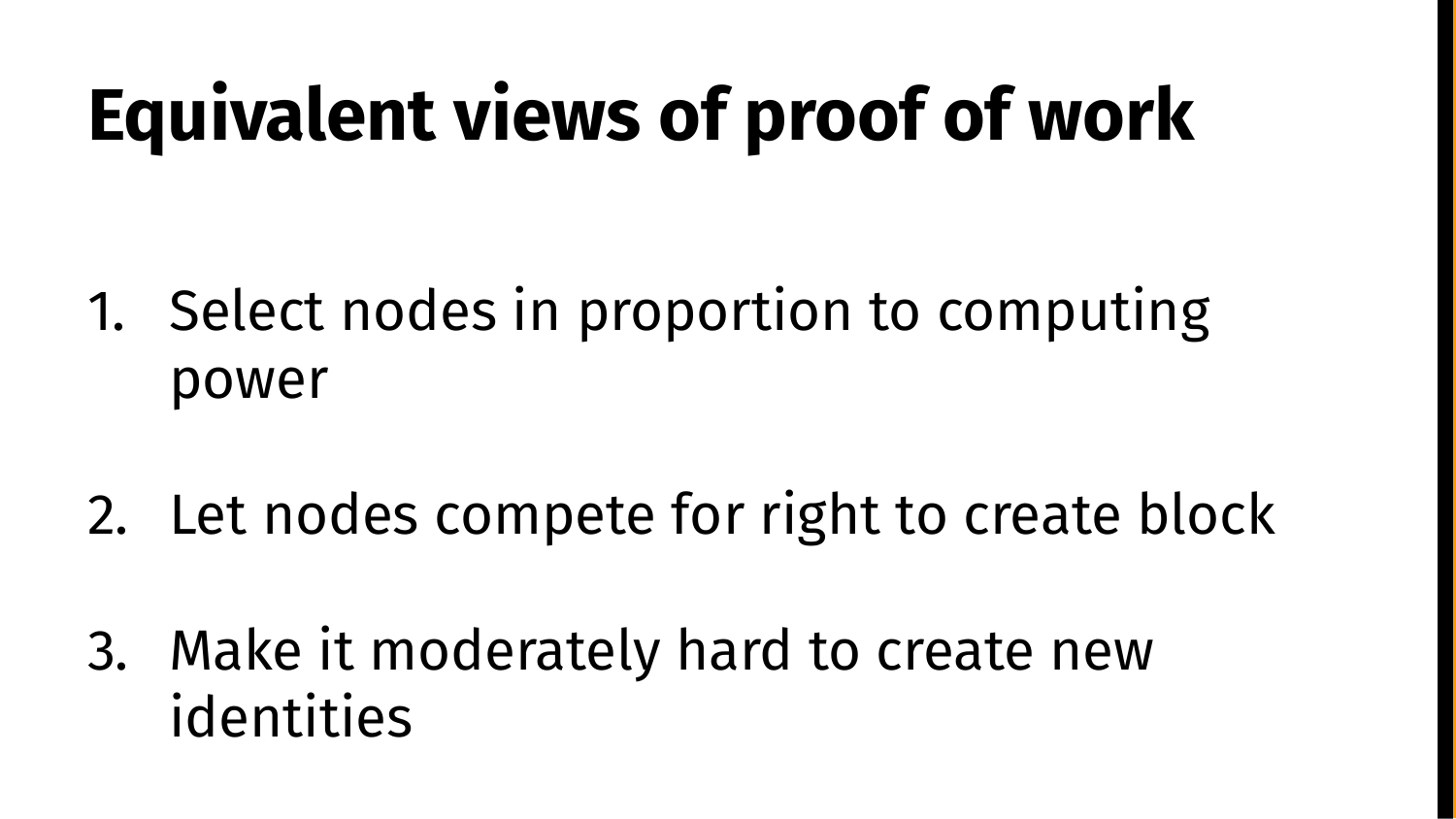

# Equivalent views of proof of work

Select nodes in proportion to computing power

Let nodes compete for right to create block

Make it moderately hard to create new identities